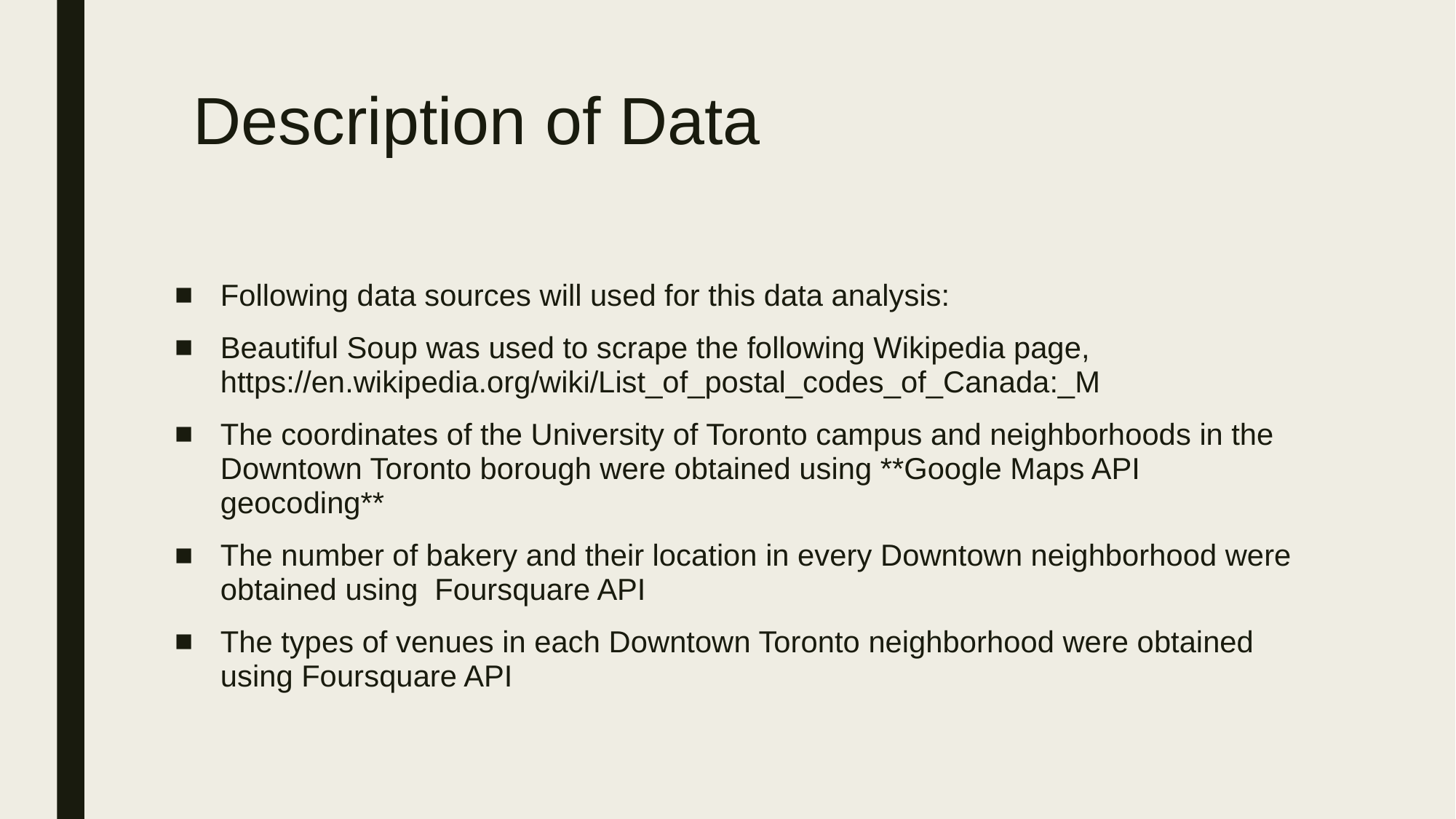

# Description of Data
Following data sources will used for this data analysis:
Beautiful Soup was used to scrape the following Wikipedia page, https://en.wikipedia.org/wiki/List_of_postal_codes_of_Canada:_M
The coordinates of the University of Toronto campus and neighborhoods in the Downtown Toronto borough were obtained using **Google Maps API geocoding**
The number of bakery and their location in every Downtown neighborhood were obtained using  Foursquare API
The types of venues in each Downtown Toronto neighborhood were obtained using Foursquare API